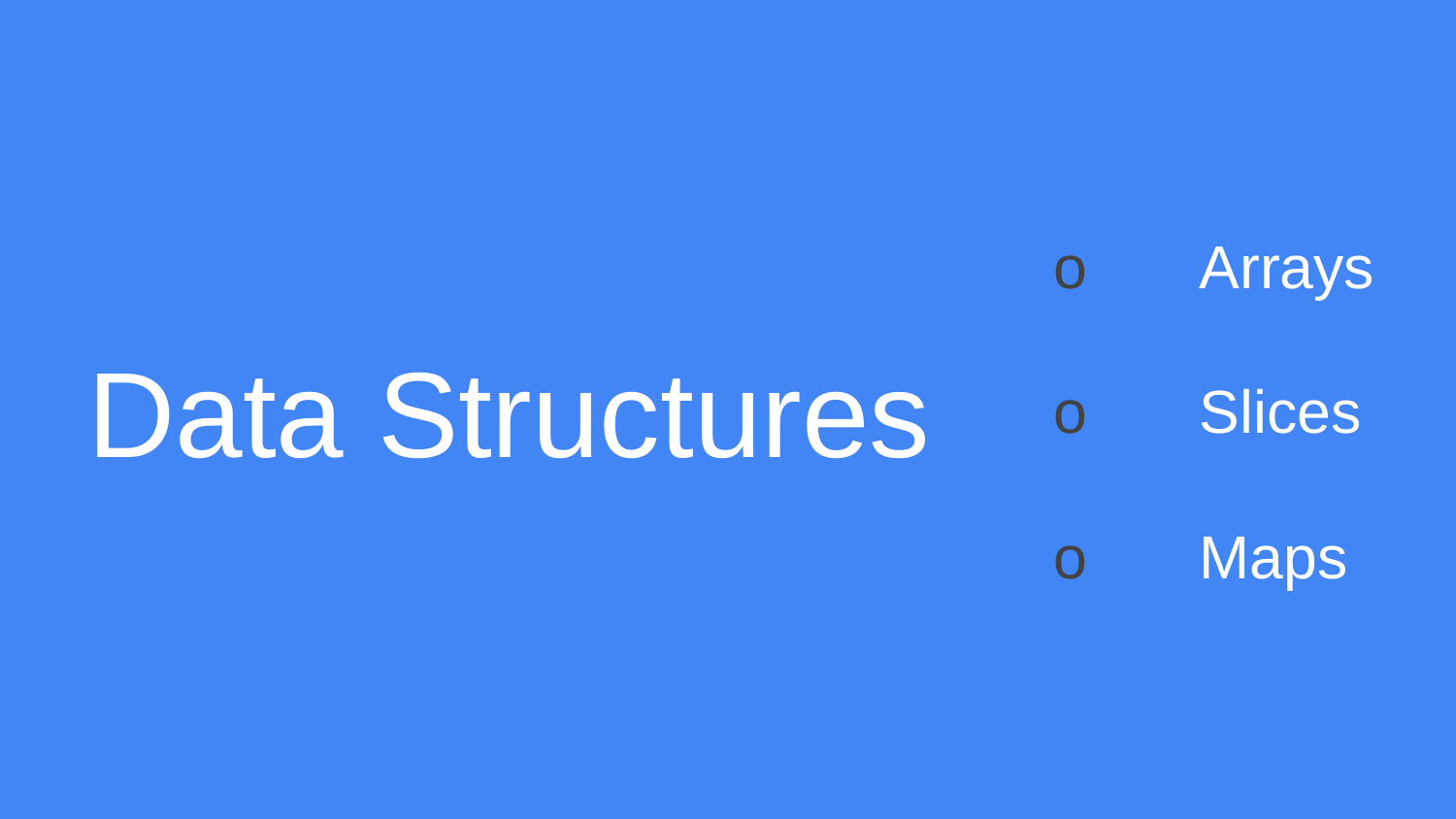

o	Arrays

o	Slices

o	Maps
# Data Structures